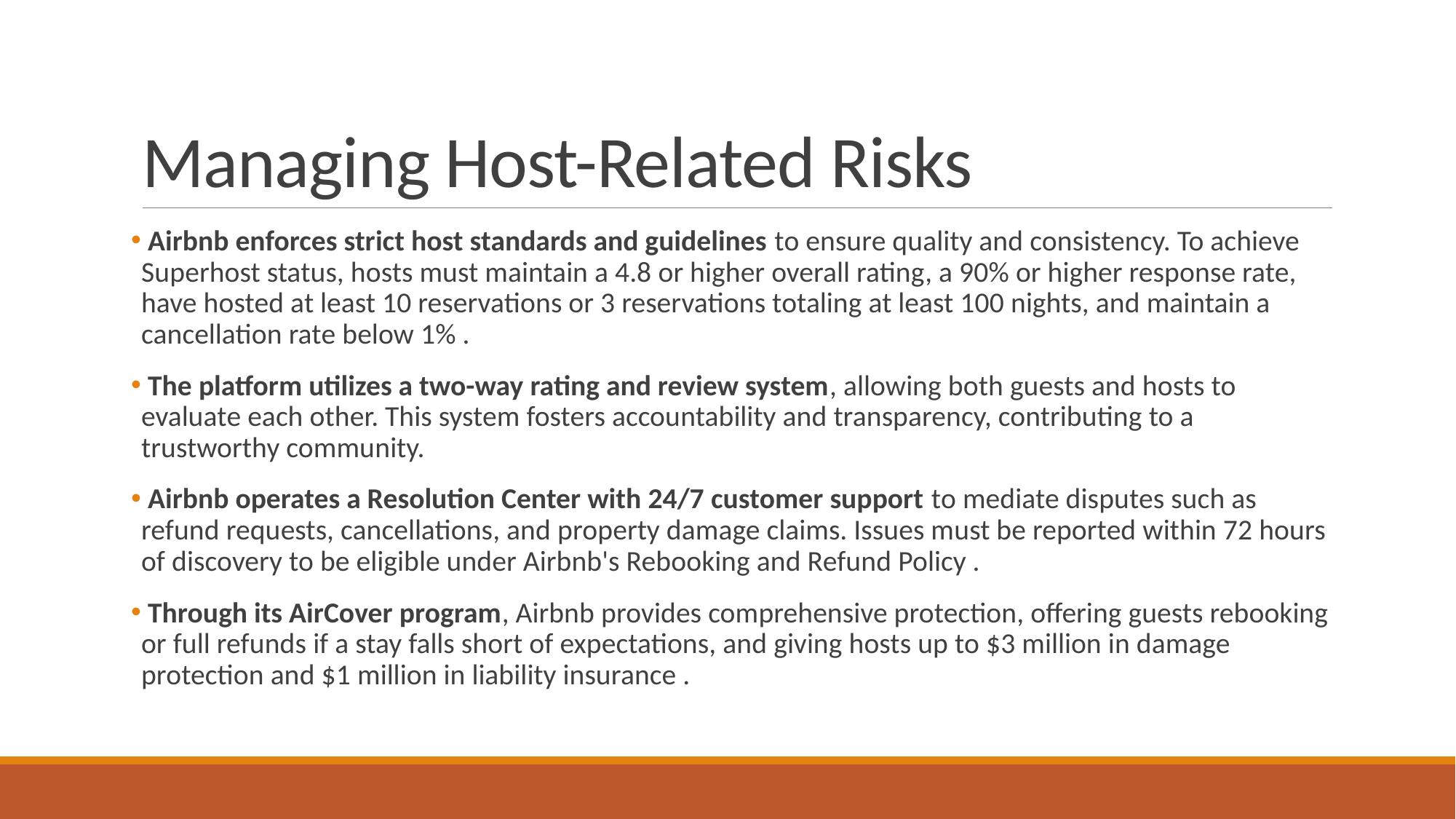

# Managing Host-Related Risks
 Airbnb enforces strict host standards and guidelines to ensure quality and consistency. To achieve Superhost status, hosts must maintain a 4.8 or higher overall rating, a 90% or higher response rate, have hosted at least 10 reservations or 3 reservations totaling at least 100 nights, and maintain a cancellation rate below 1% .
 The platform utilizes a two-way rating and review system, allowing both guests and hosts to evaluate each other. This system fosters accountability and transparency, contributing to a trustworthy community.
 Airbnb operates a Resolution Center with 24/7 customer support to mediate disputes such as refund requests, cancellations, and property damage claims. Issues must be reported within 72 hours of discovery to be eligible under Airbnb's Rebooking and Refund Policy .
 Through its AirCover program, Airbnb provides comprehensive protection, offering guests rebooking or full refunds if a stay falls short of expectations, and giving hosts up to $3 million in damage protection and $1 million in liability insurance .